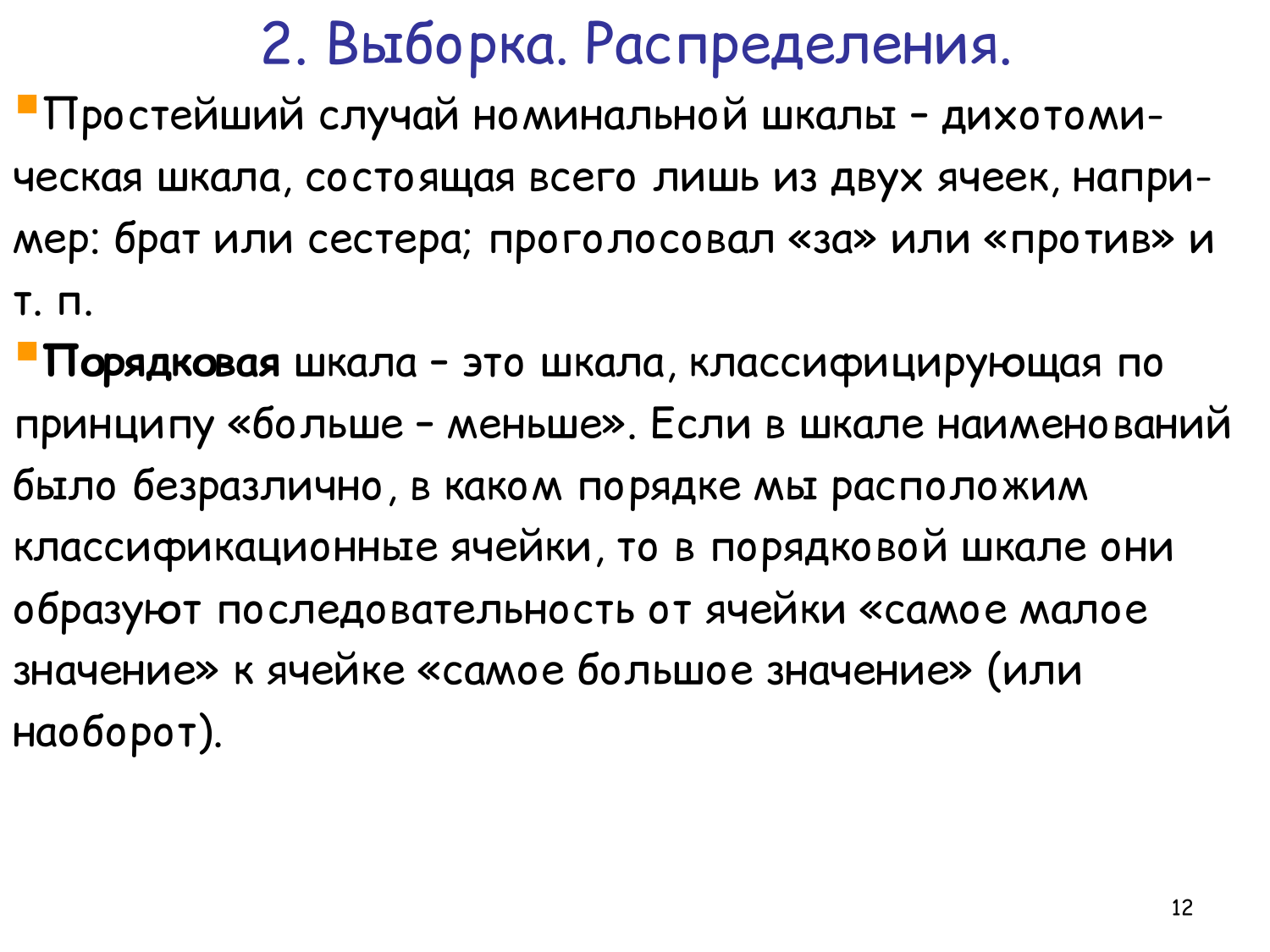

2. Выборка. Распределения.
Простейший случай номинальной шкалы – дихотоми-ческая шкала, состоящая всего лишь из двух ячеек, напри-мер: брат или сестера; проголосовал «за» или «против» и т. п.
Порядковая шкала – это шкала, классифицирующая по принципу «больше – меньше». Если в шкале наименований было безразлично, в каком порядке мы расположим классификационные ячейки, то в порядковой шкале они образуют последовательность от ячейки «самое малое значение» к ячейке «самое большое значение» (или наоборот).
12